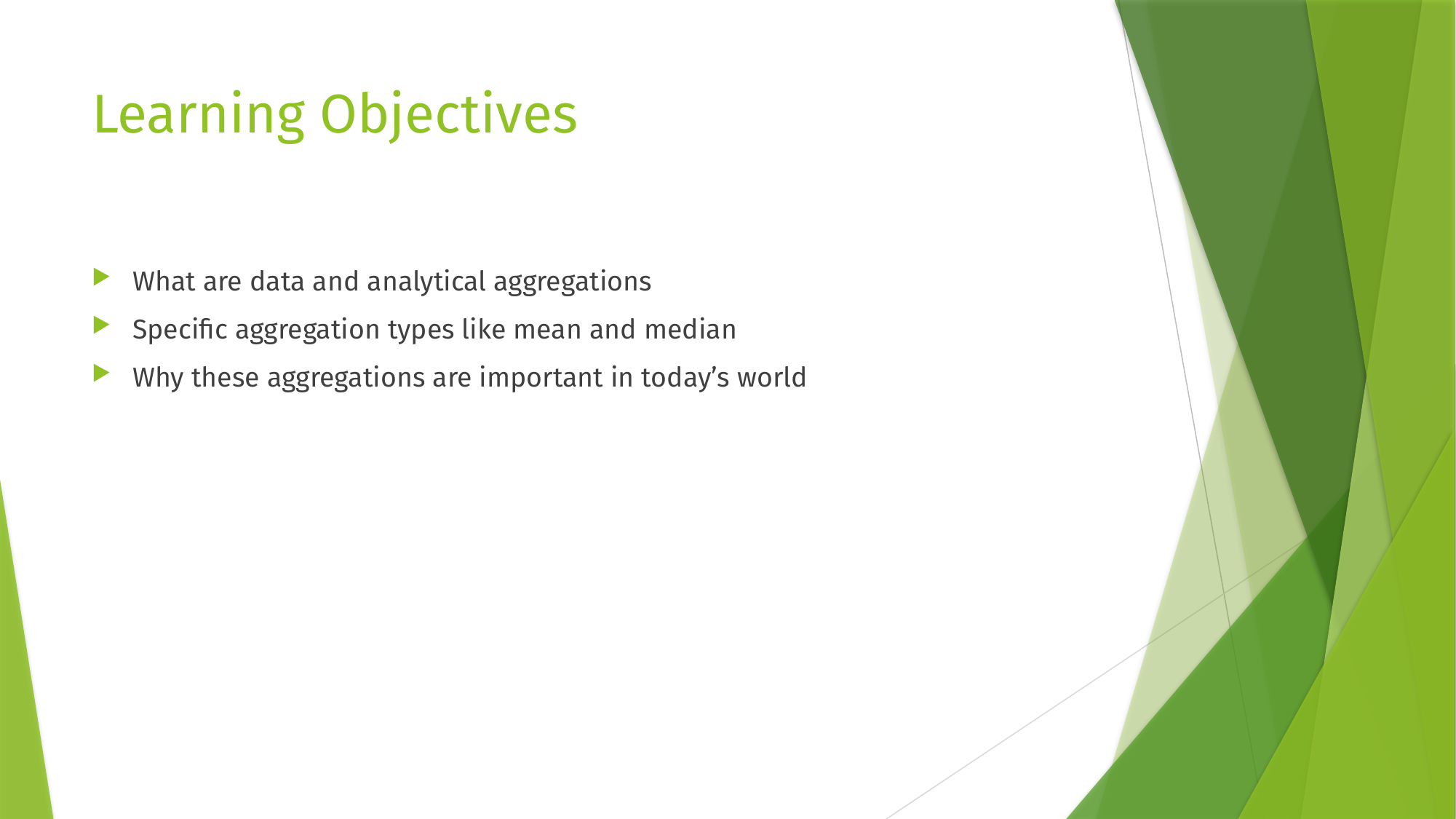

# Learning Objectives
What are data and analytical aggregations
Specific aggregation types like mean and median
Why these aggregations are important in today’s world